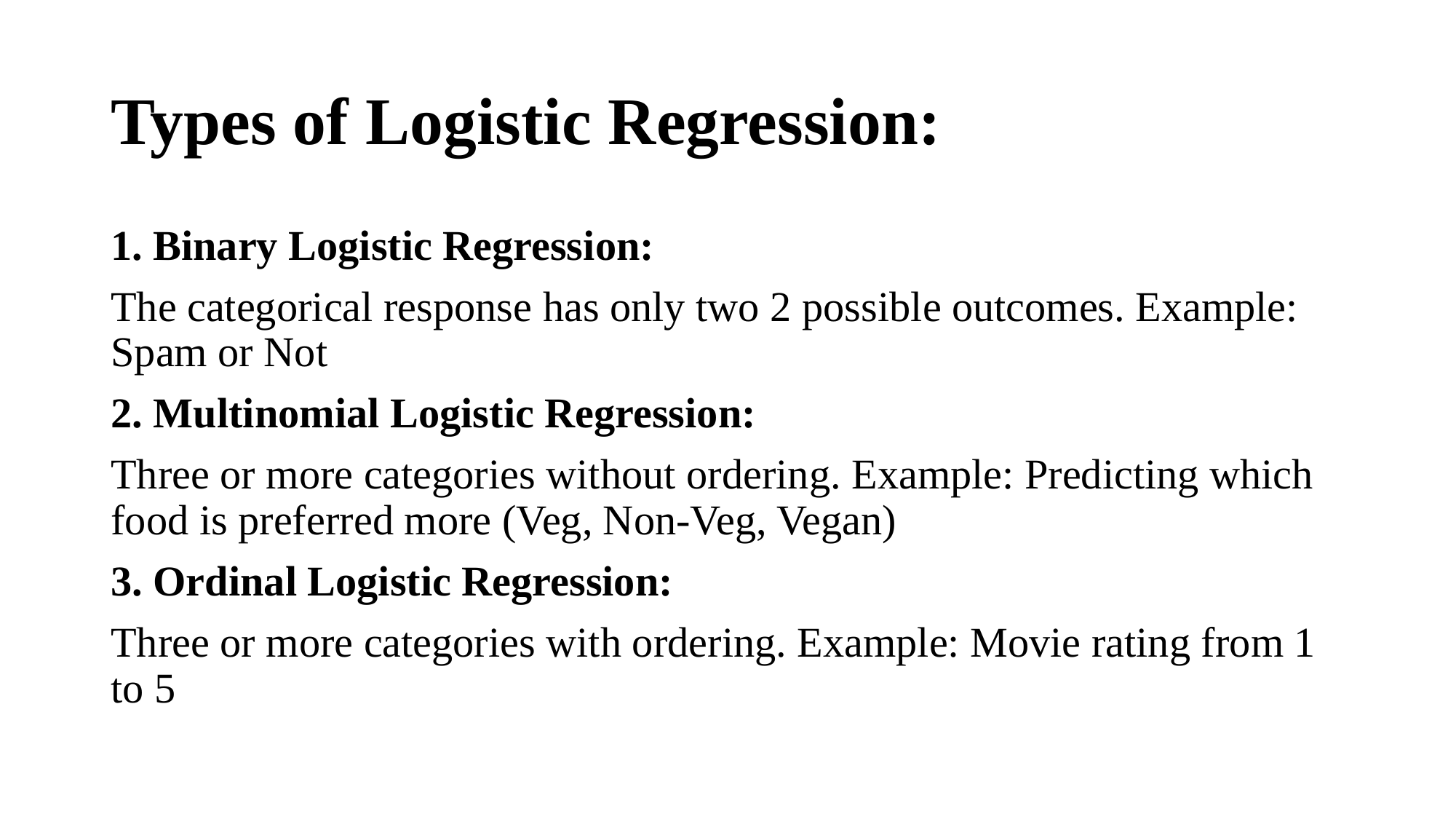

# Types of Logistic Regression:
1. Binary Logistic Regression:
The categorical response has only two 2 possible outcomes. Example: Spam or Not
2. Multinomial Logistic Regression:
Three or more categories without ordering. Example: Predicting which food is preferred more (Veg, Non-Veg, Vegan)
3. Ordinal Logistic Regression:
Three or more categories with ordering. Example: Movie rating from 1 to 5